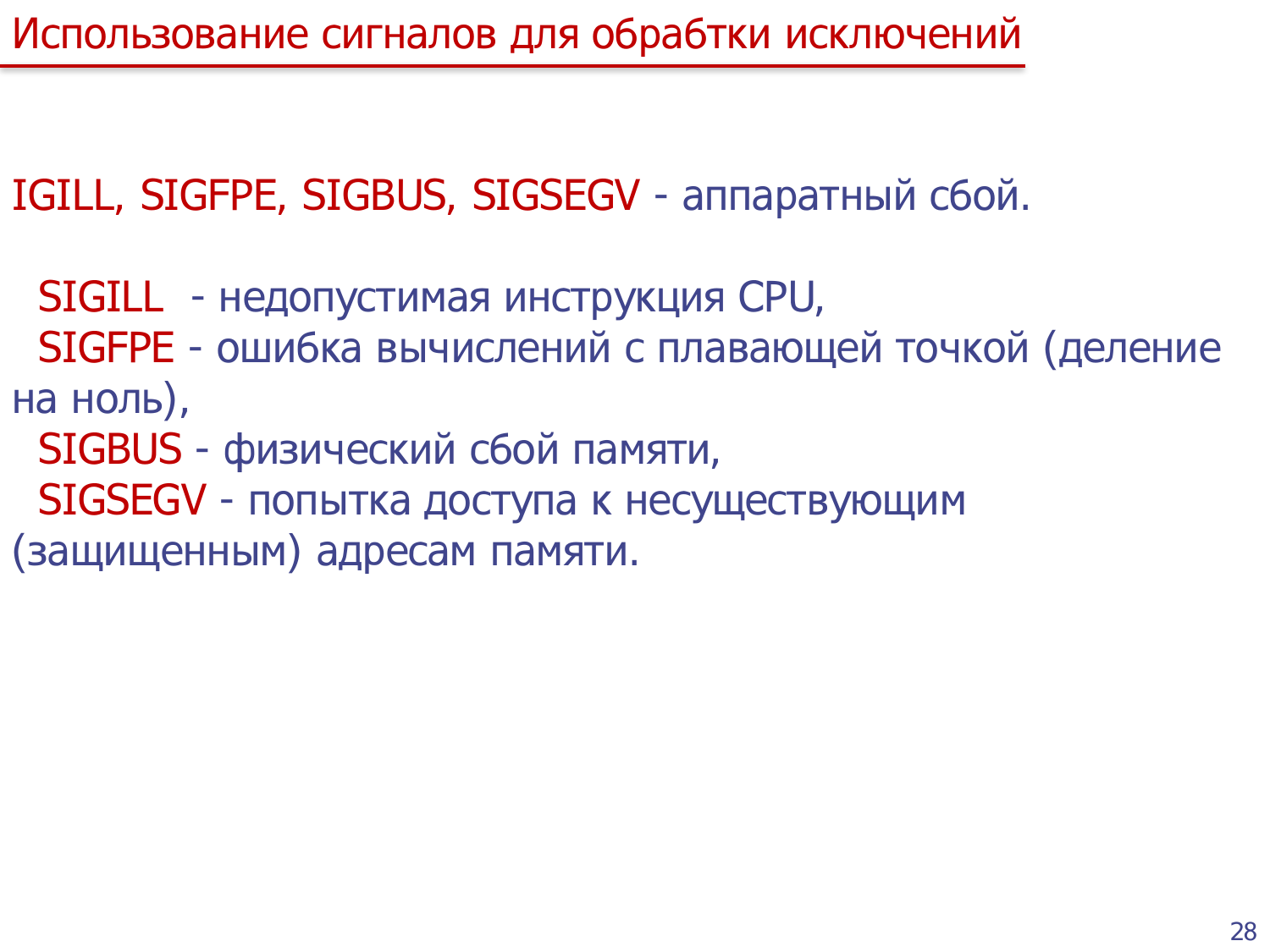

Использование сигналов для обрабтки исключений
IGILL, SIGFPE, SIGBUS, SIGSEGV - аппаратный сбой.

  SIGILL  - недопустимая инструкция CPU,
  SIGFPE - ошибка вычислений с плавающей точкой (деление на ноль),
  SIGBUS - физический сбой памяти,
  SIGSEGV - попытка доступа к несуществующим (защищенным) адресам памяти.
28